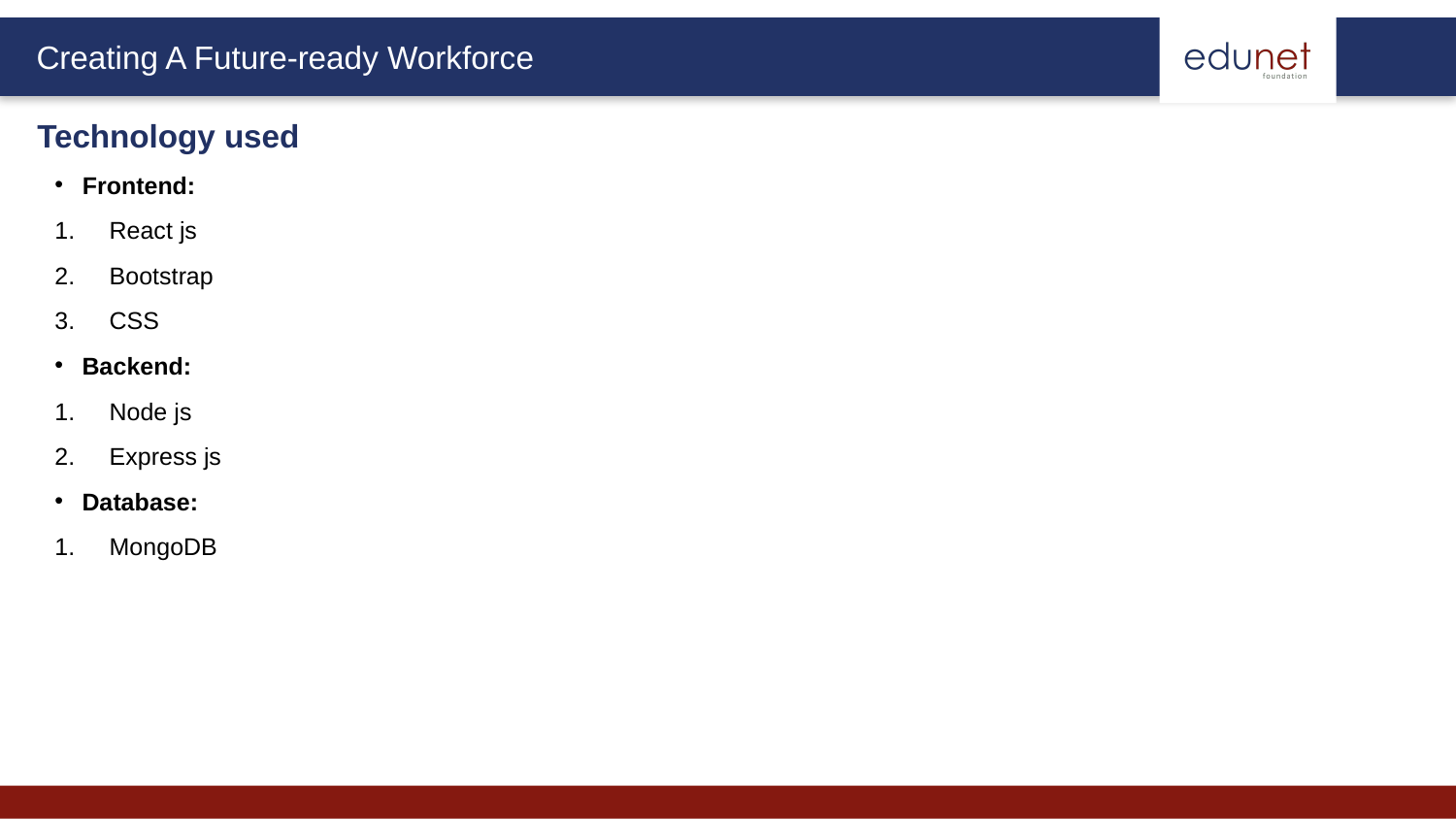

Technology used
Frontend:
React js
Bootstrap
CSS
Backend:
Node js
Express js
Database:
MongoDB